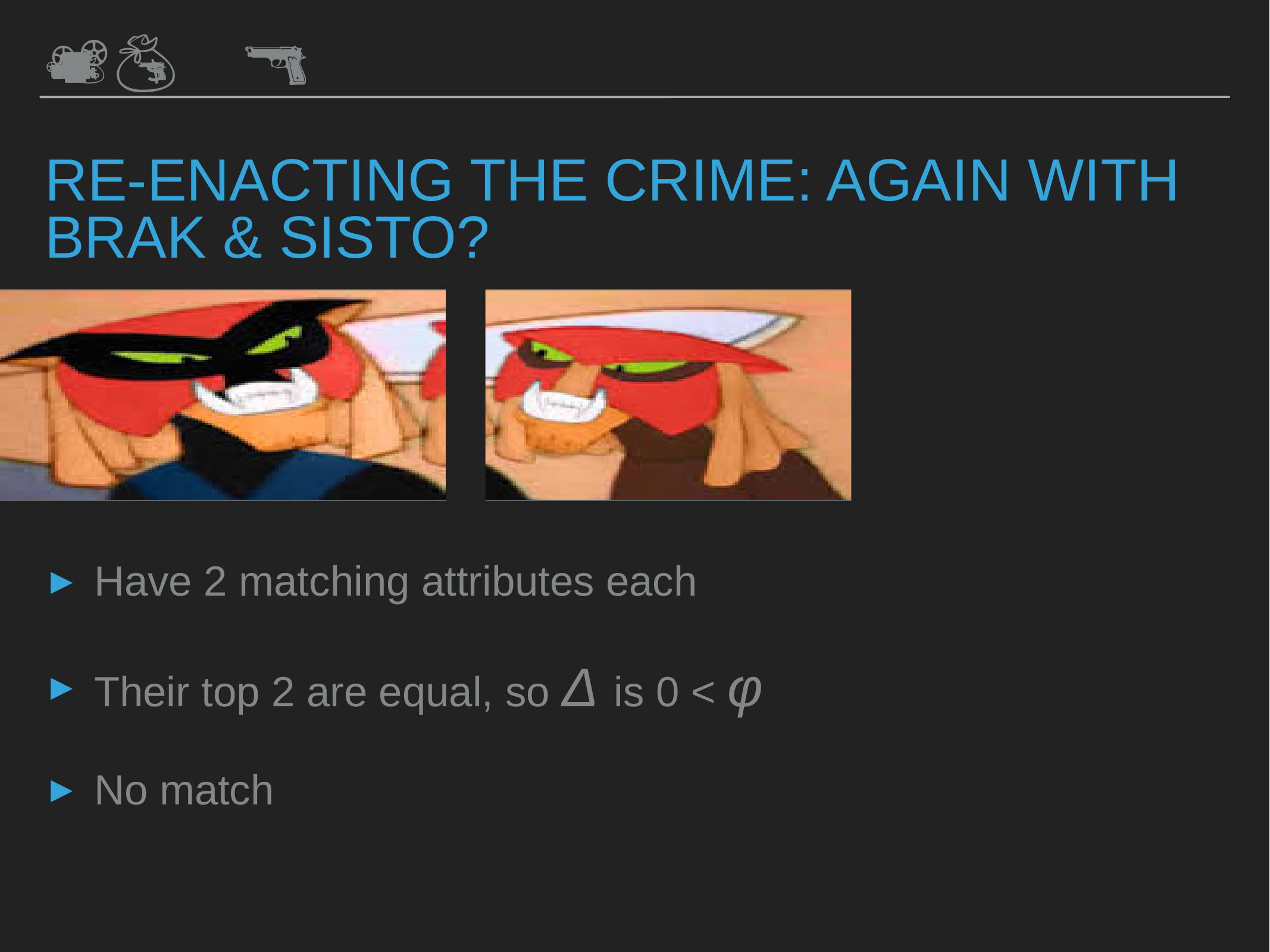

📽💰   🔫
📽💰   🔫
# Re-ENACTING the CRIME: again with Brak & SISTO?

Brak actually       &

Have 2 matching attributes each
Their top 2 are equal, so Δ is 0 < φ
No match
|  |
| --- |
|  |
| --- |